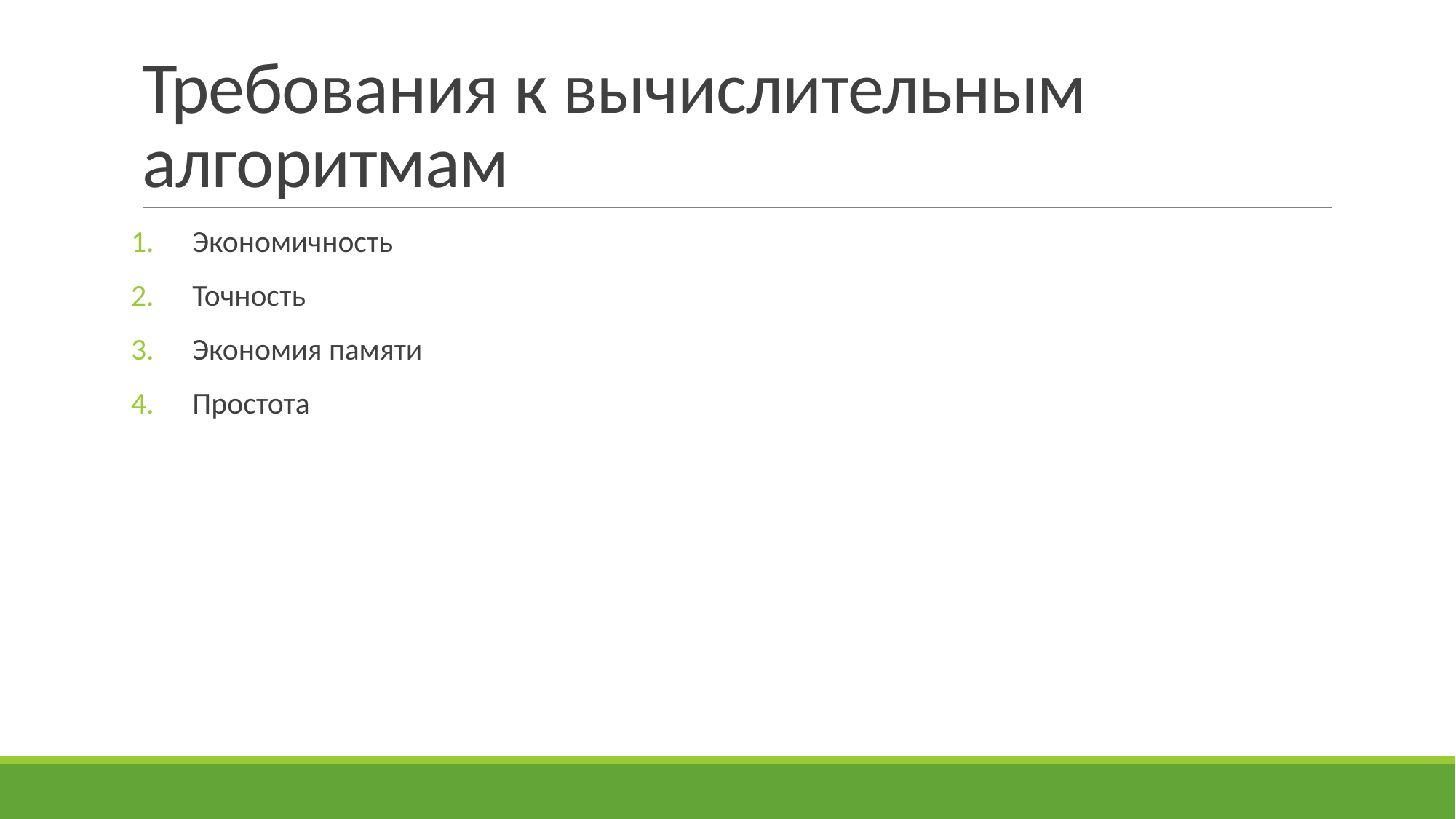

# Требования к вычислительным алгоритмам
Экономичность
Точность
Экономия памяти
Простота